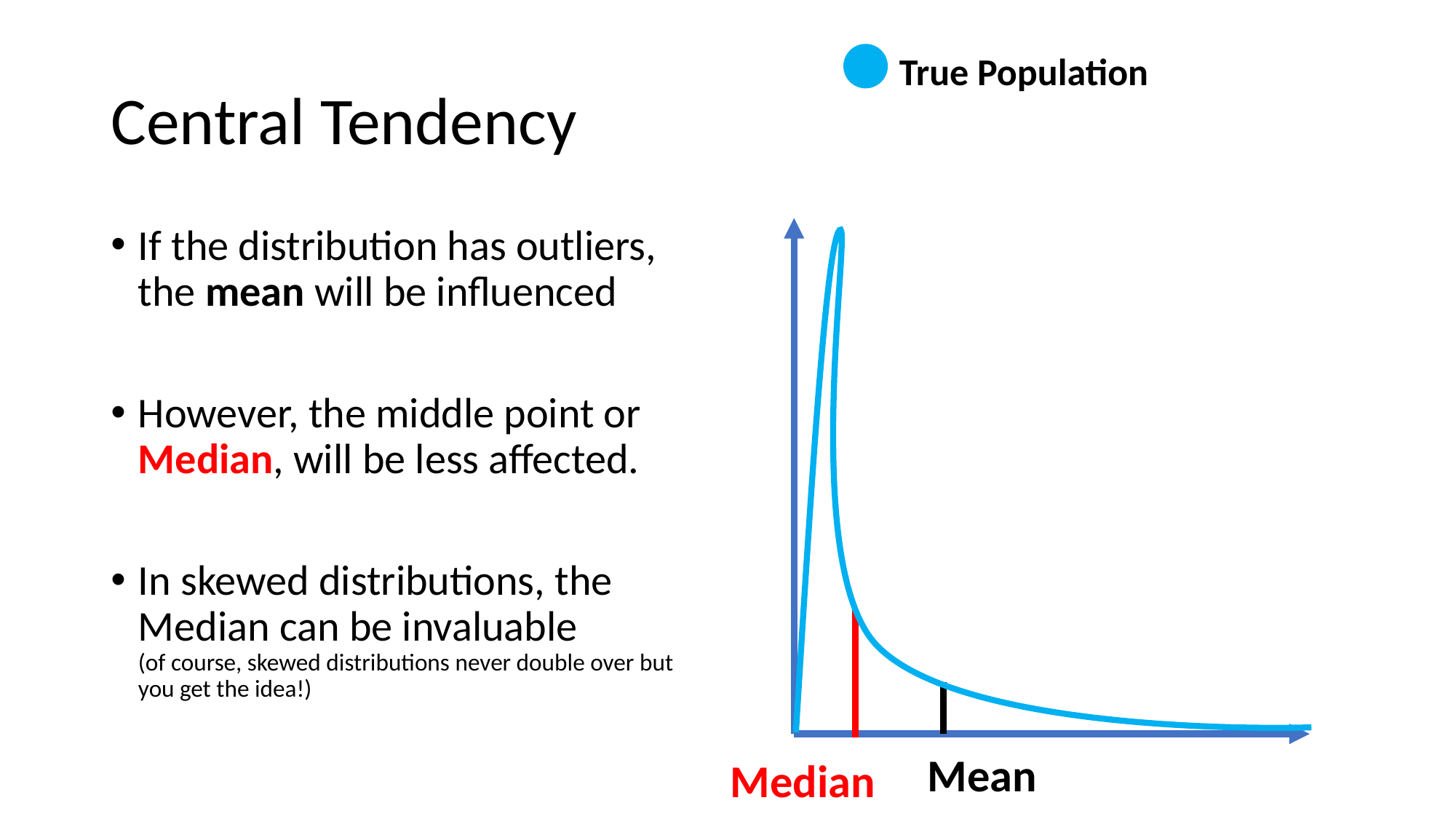

True Population
# Central Tendency

If the distribution has outliers, the mean will be influenced

However, the middle point or Median, will be less affected.

In skewed distributions, the Median can be invaluable
(of course, skewed distributions never double over but you get the idea!)

Mean
Median